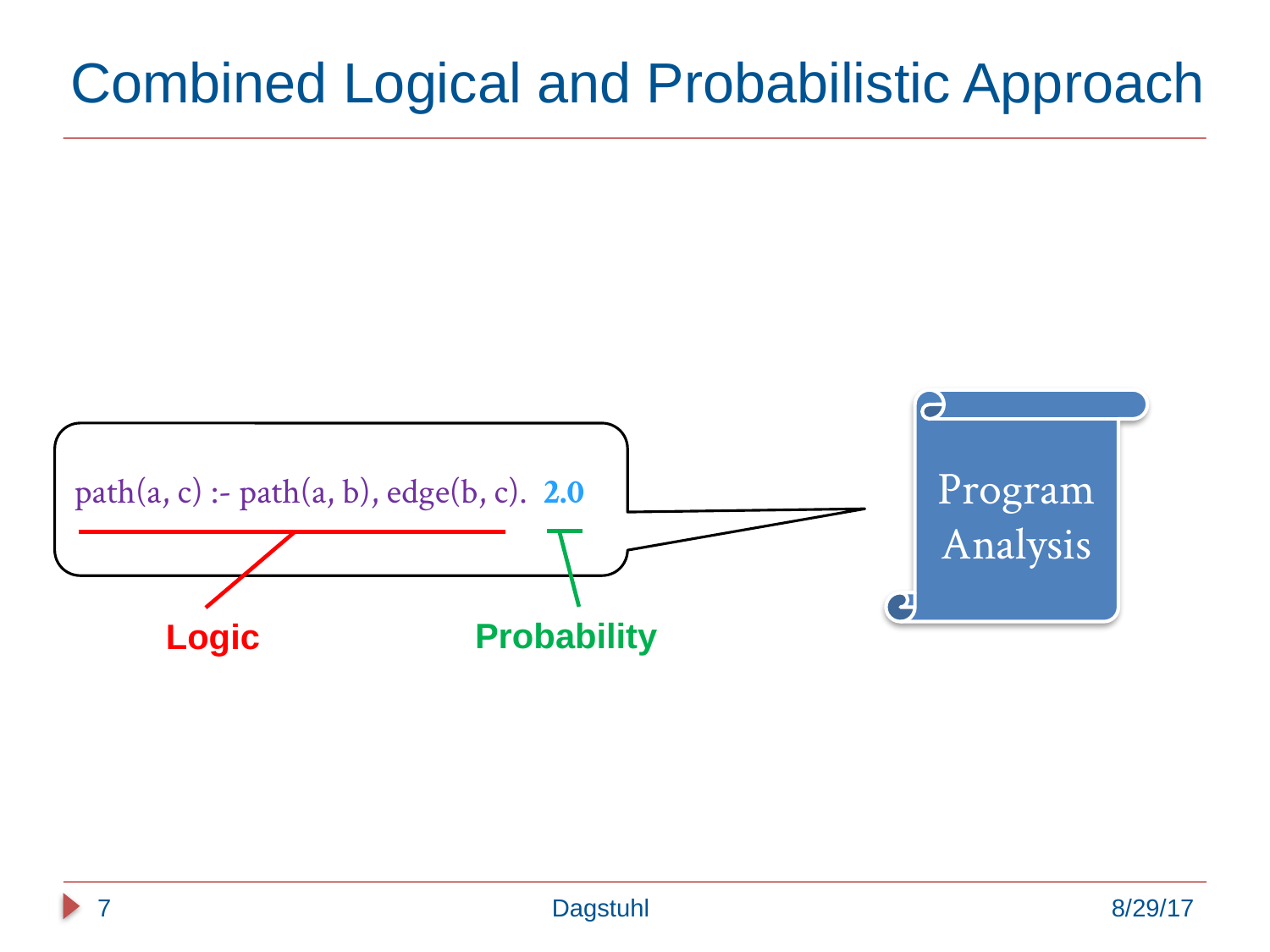

# Combined Logical and Probabilistic Approach
Program
Analysis
path(a, c) :- path(a, b), edge(b, c).  2.0
Probability
Logic
7
Dagstuhl
8/29/17